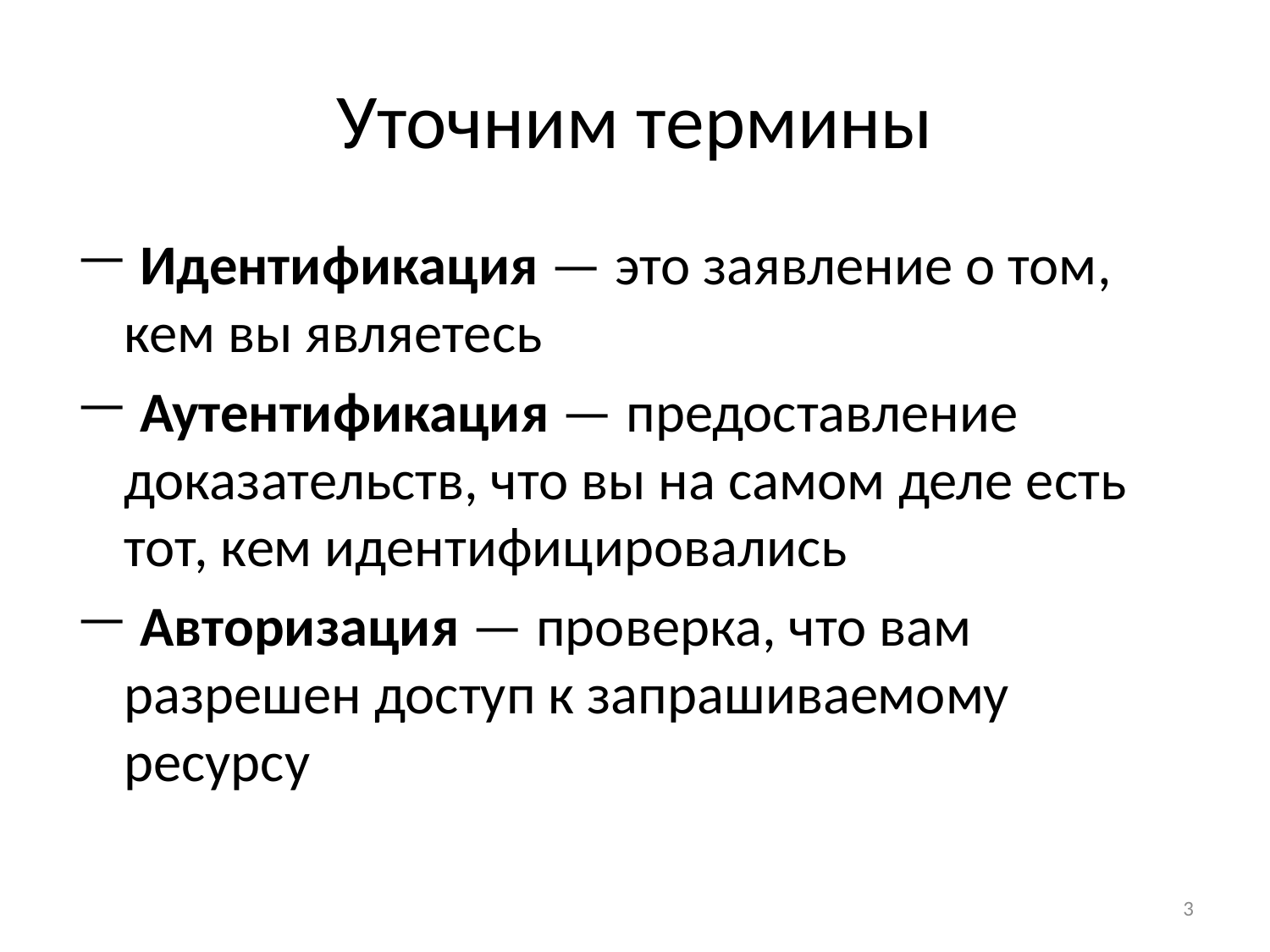

# Уточним термины
 Идентификация — это заявление о том, кем вы являетесь
 Аутентификация — предоставление доказательств, что вы на самом деле есть тот, кем идентифицировались
 Авторизация — проверка, что вам разрешен доступ к запрашиваемому ресурсу
3